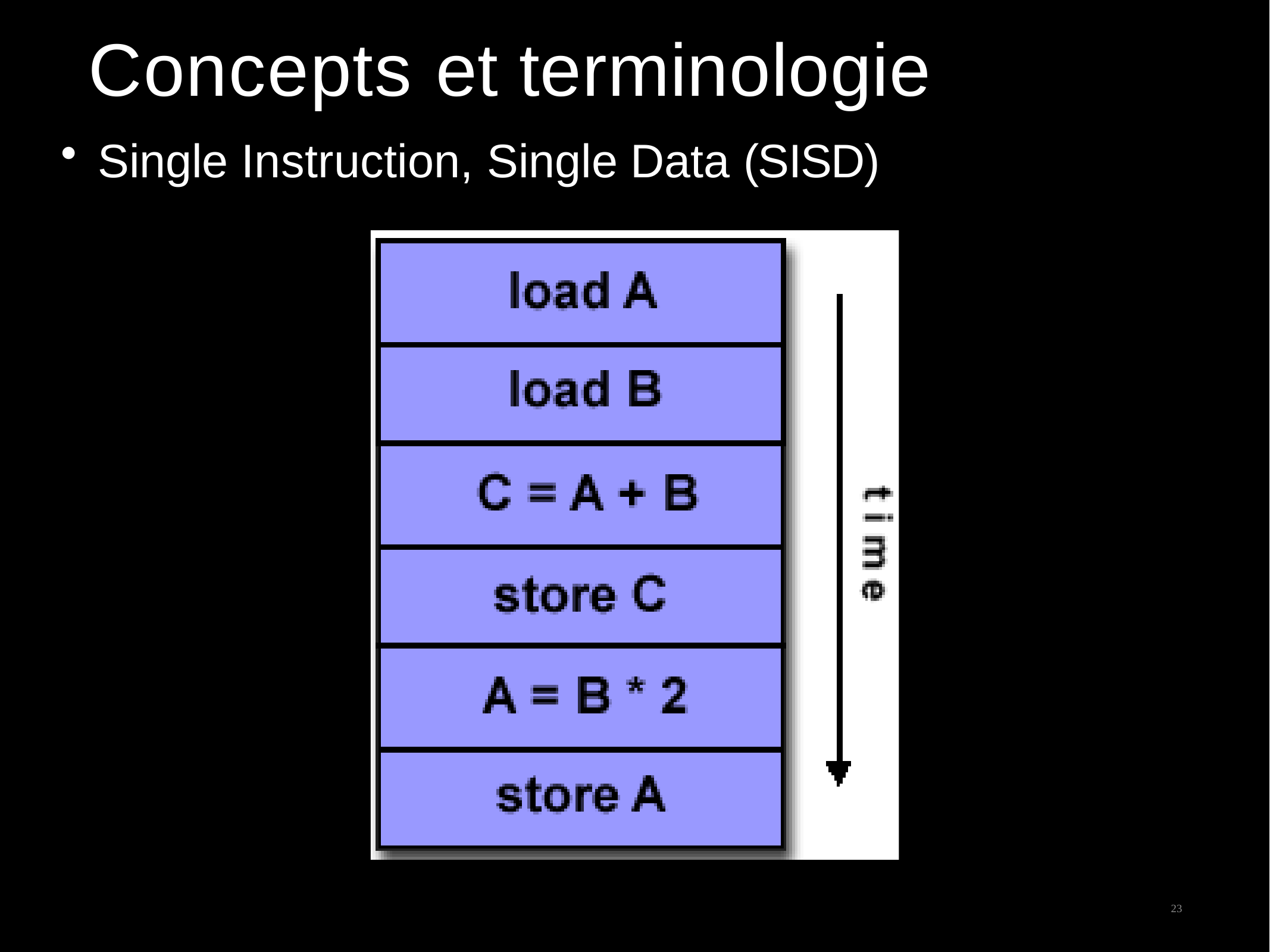

23
# Concepts et terminologie
Single Instruction, Single Data (SISD)